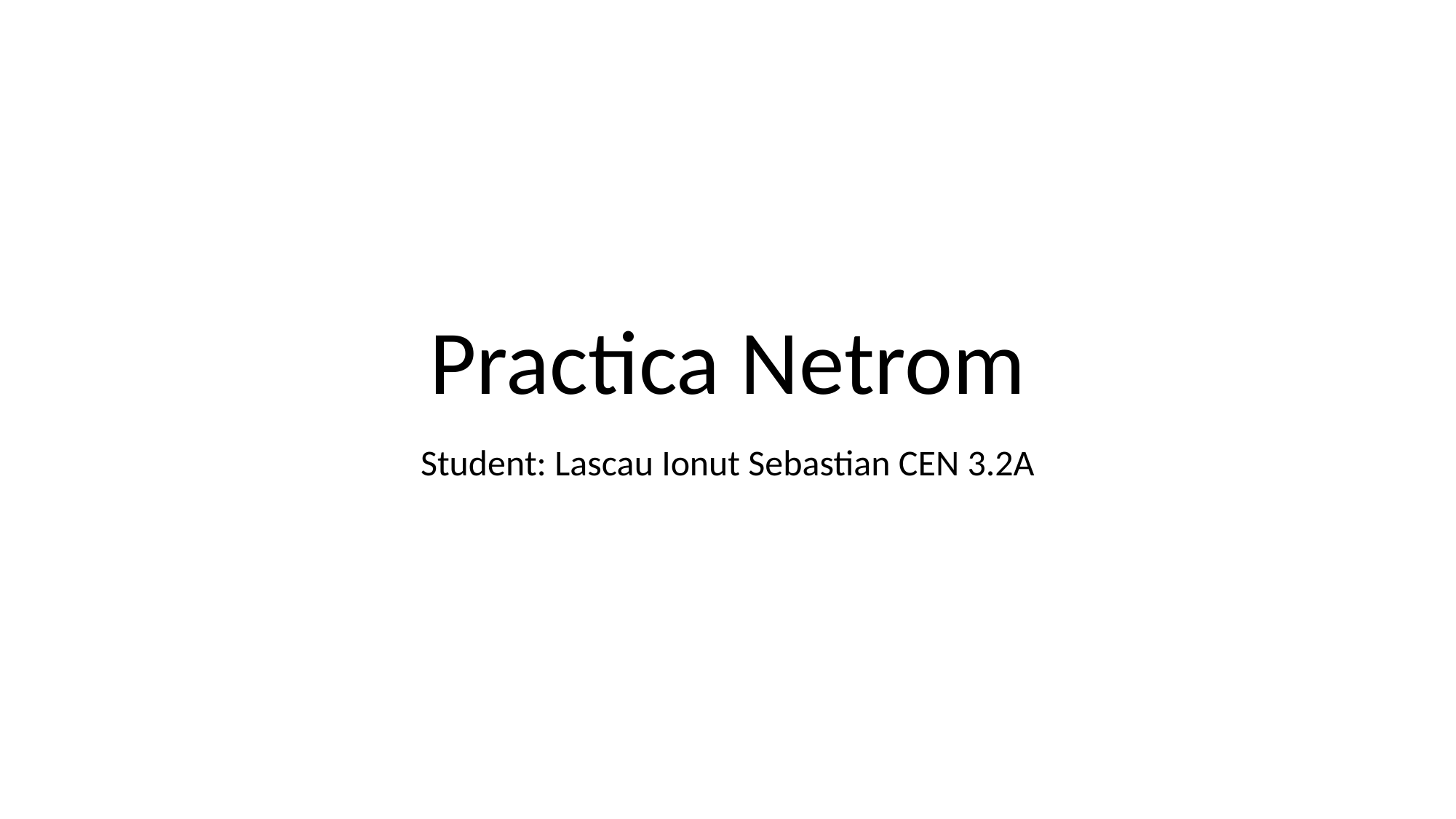

# Practica Netrom
Student: Lascau Ionut Sebastian CEN 3.2A